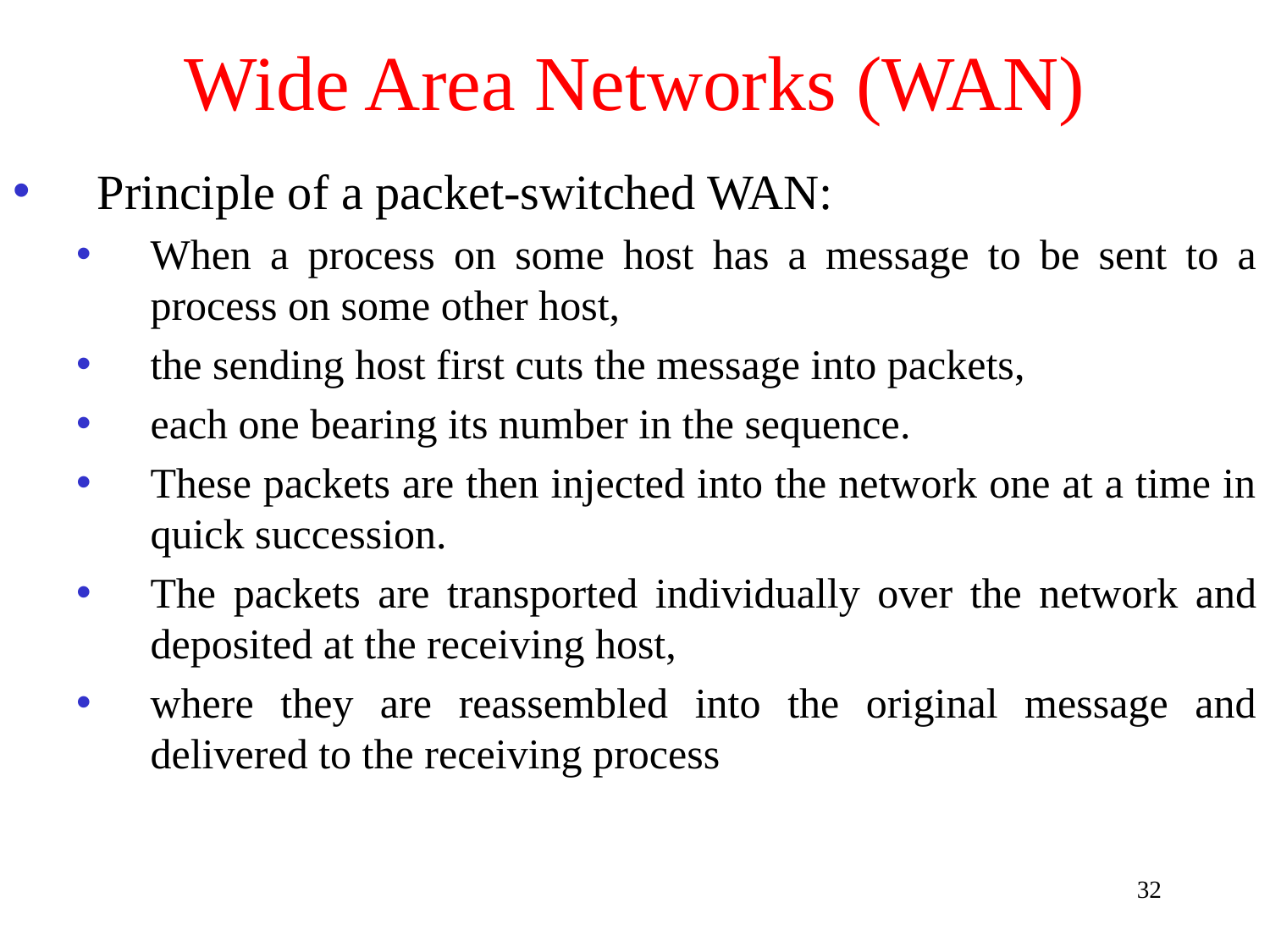

# Wide Area Networks (WAN)
Principle of a packet-switched WAN:
When a process on some host has a message to be sent to a process on some other host,
the sending host first cuts the message into packets,
each one bearing its number in the sequence.
These packets are then injected into the network one at a time in quick succession.
The packets are transported individually over the network and deposited at the receiving host,
where they are reassembled into the original message and delivered to the receiving process
32